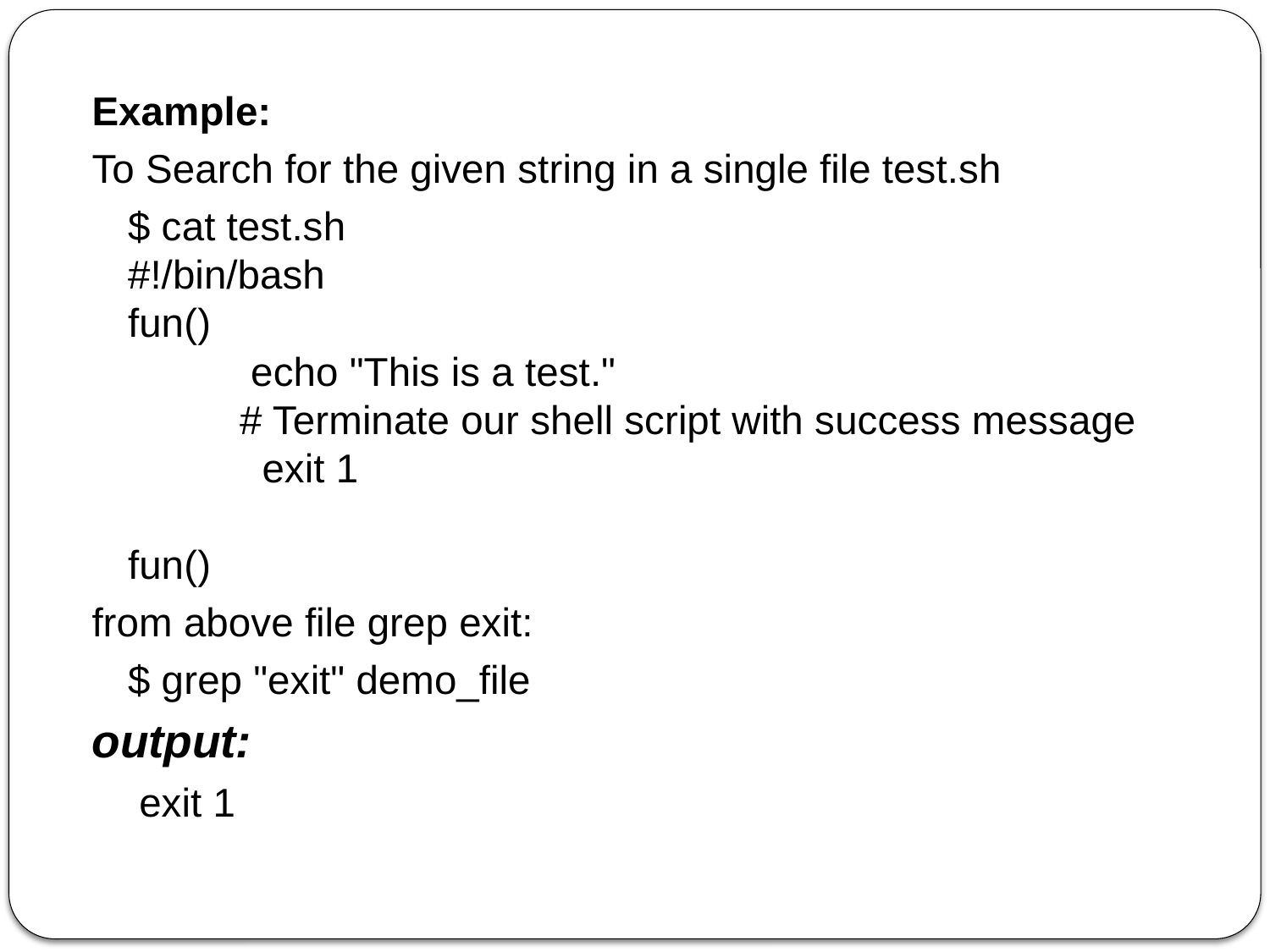

Example:
To Search for the given string in a single file test.sh
		$ cat test.sh
	#!/bin/bash
	fun()
       		 echo "This is a test."
        		# Terminate our shell script with success message
      		  exit 1
	fun()
from above file grep exit:
		$ grep "exit" demo_file
output:
		 exit 1